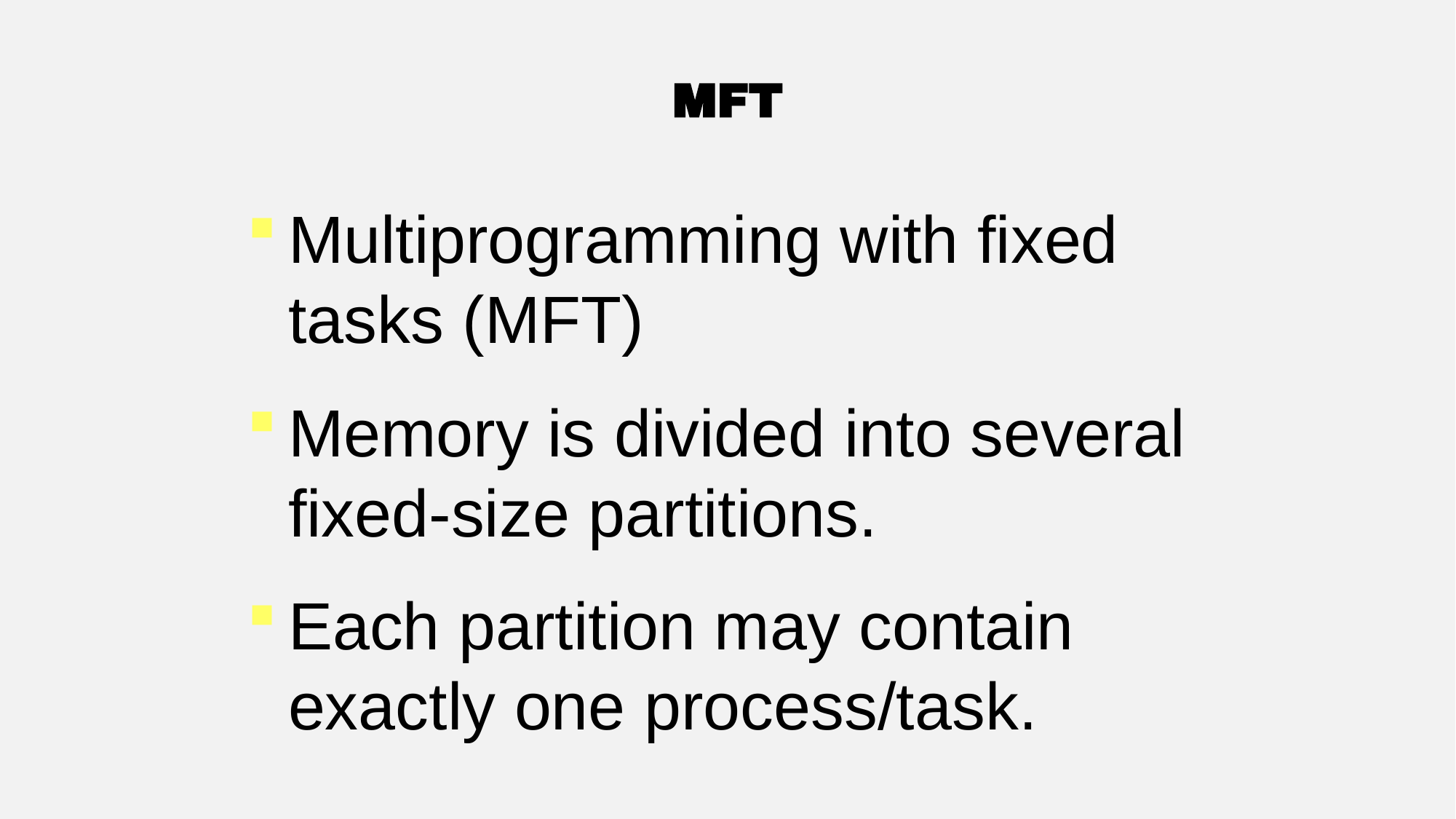

MFT
Multiprogramming with fixed tasks (MFT)
Memory is divided into several fixed-size partitions.
Each partition may contain exactly one process/task.